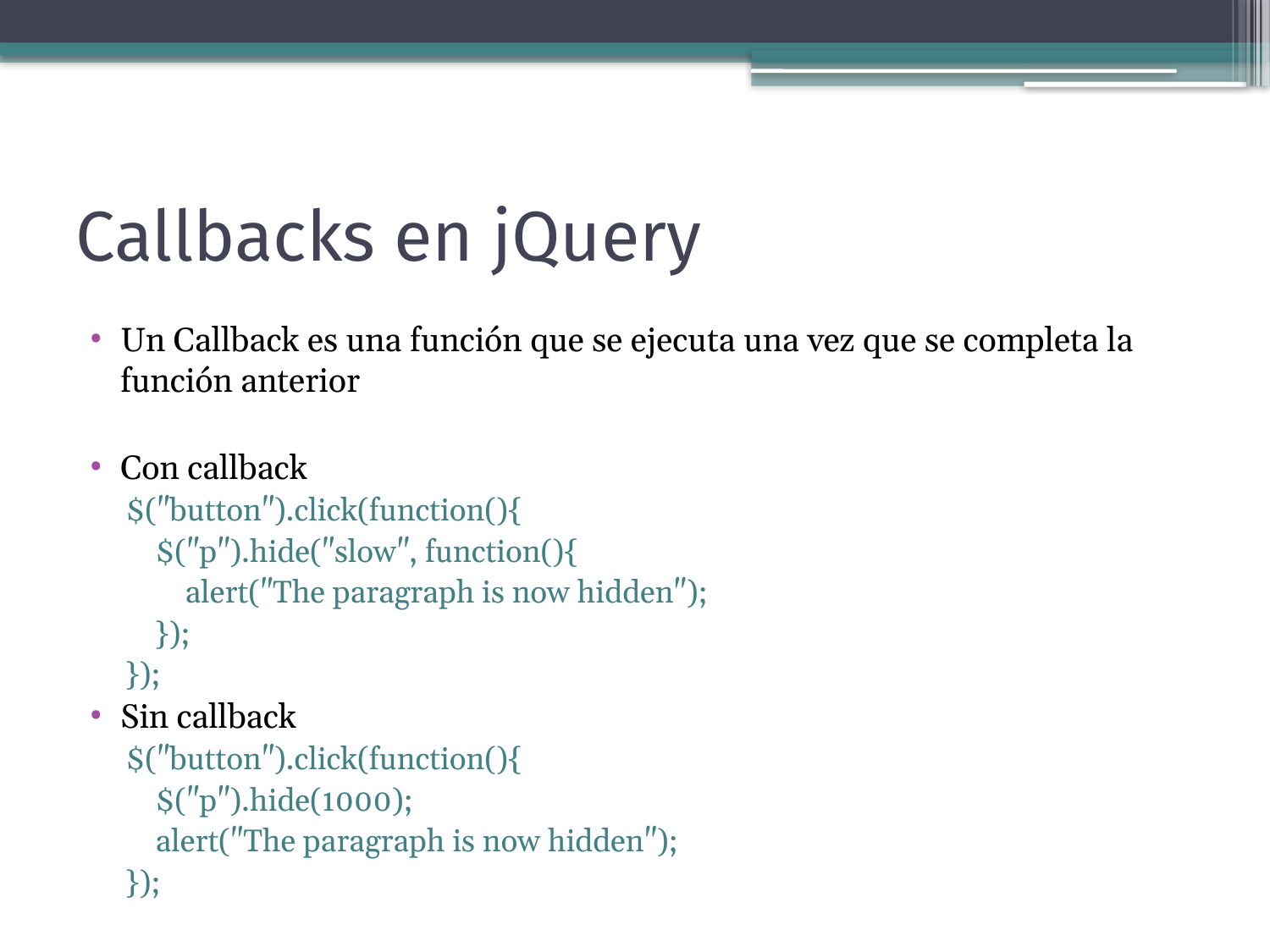

# Callbacks en jQuery
Un Callback es una función que se ejecuta una vez que se completa la función anterior

Con callback
$("button").click(function(){
    $("p").hide("slow", function(){
        alert("The paragraph is now hidden");
    });
});
Sin callback
$("button").click(function(){
    $("p").hide(1000);
    alert("The paragraph is now hidden");
});